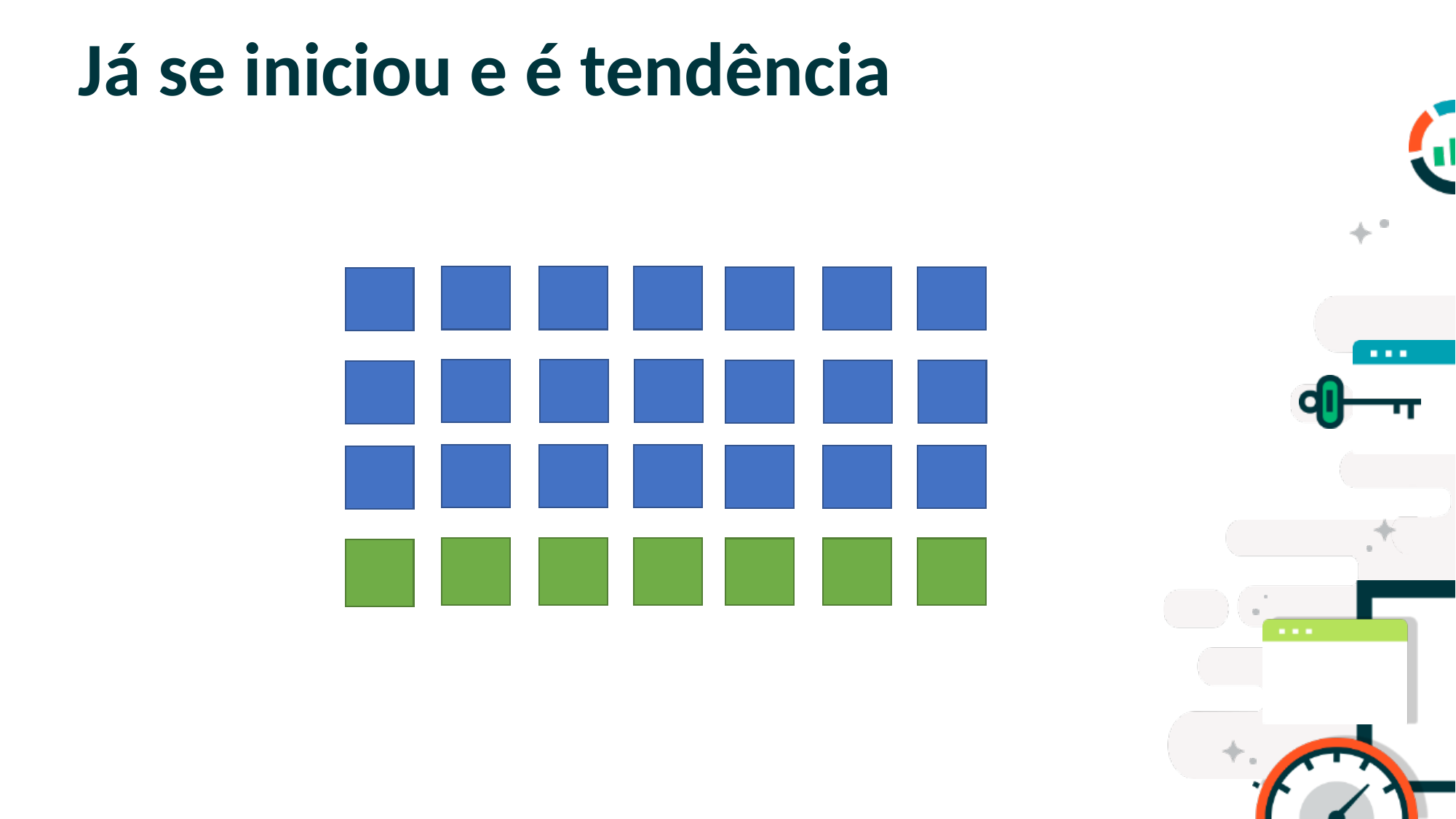

# Já se iniciou e é tendência
SLIDE PARA TEXTO CORRIDO
OBS: NÃO É ACONSELHÁVEL COLOCAR
MUITO TEXTO NOS SLIDES